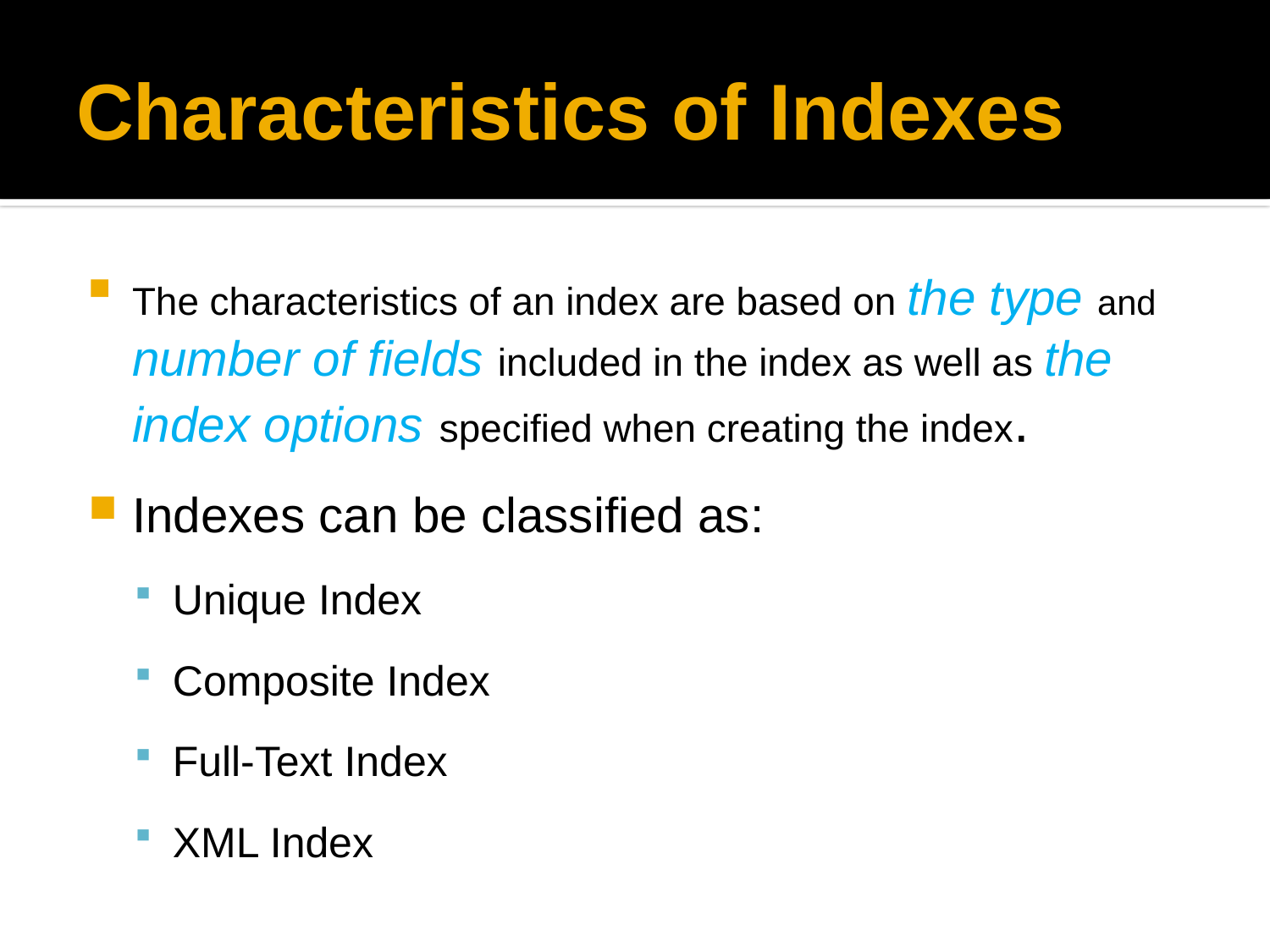

# Characteristics of Indexes
The characteristics of an index are based on the type and number of fields included in the index as well as the index options specified when creating the index.
Indexes can be classified as:
Unique Index
Composite Index
Full-Text Index
XML Index